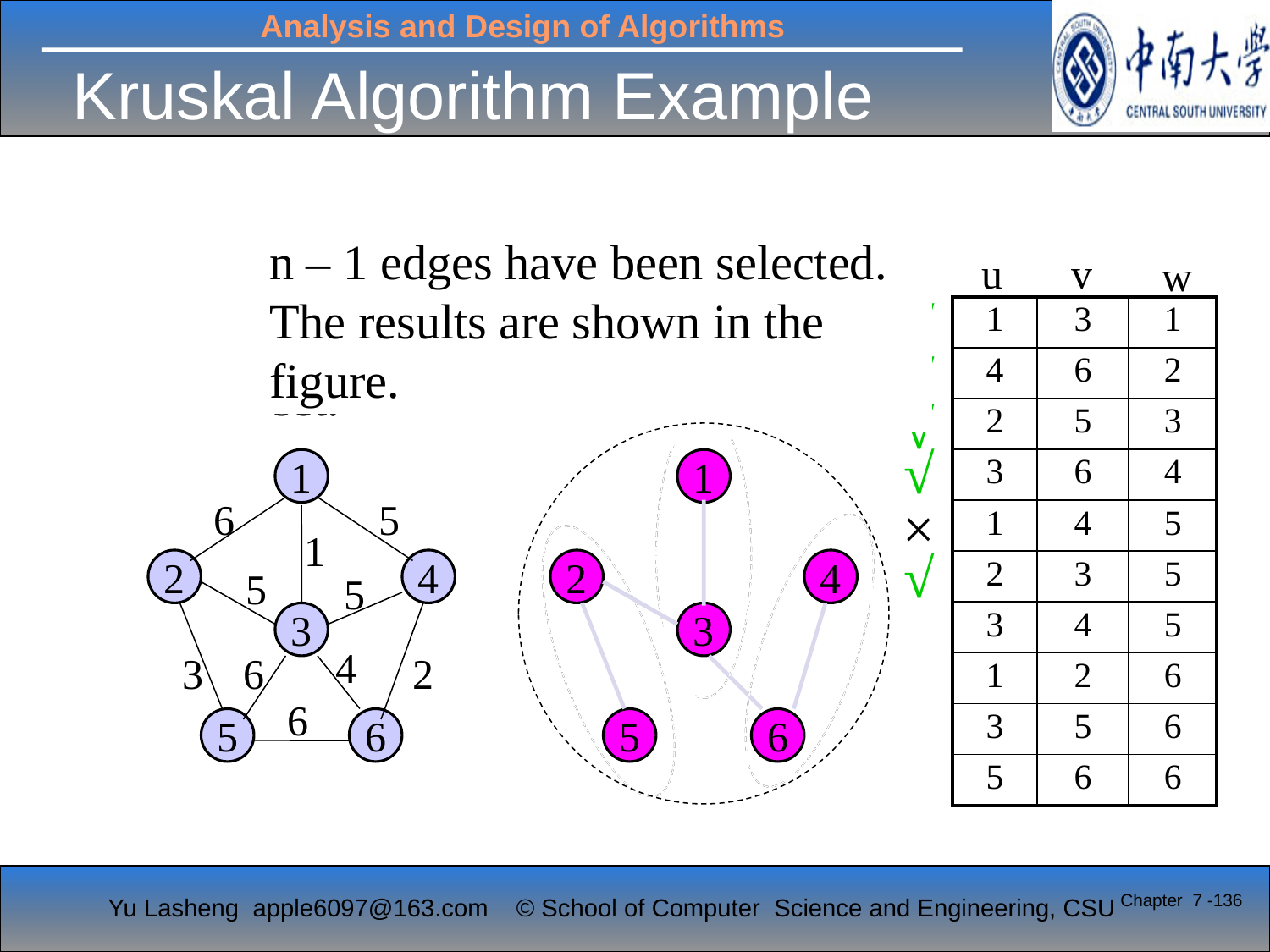

# Kruskal Algorithm Example
n – 1 edges have been selected. The results are shown in the figure.
u
v
Select edge 6, and vertices 1, 3, 4, 6, 2, and 5 belong to the same set.
w
Check edge 5. Because vertices 1 and 4 belong to the same set, they are discarded.
Edge 2 is selected, so vertices 4 and 6 are merged into the same set.
Edge 1 is selected, so vertices 1 and 3 are merged into the same set.
Edge 4 is selected, so vertices 1, 3, 4, and 6 are merged into the same set
Edge 3 is selected, so vertices 2 and 5  are merged into the same set.
Initially 6 isolated points
√
| 1 | 3 | 1 |
| --- | --- | --- |
| 4 | 6 | 2 |
| 2 | 5 | 3 |
| 3 | 6 | 4 |
| 1 | 4 | 5 |
| 2 | 3 | 5 |
| 3 | 4 | 5 |
| 1 | 2 | 6 |
| 3 | 5 | 6 |
| 5 | 6 | 6 |
√
√

√
1
1
6
5
×

1

√
2
4
2
4
5
5

3

3

4
3
6
2

6
5
6
5
6

Chapter  7 -136